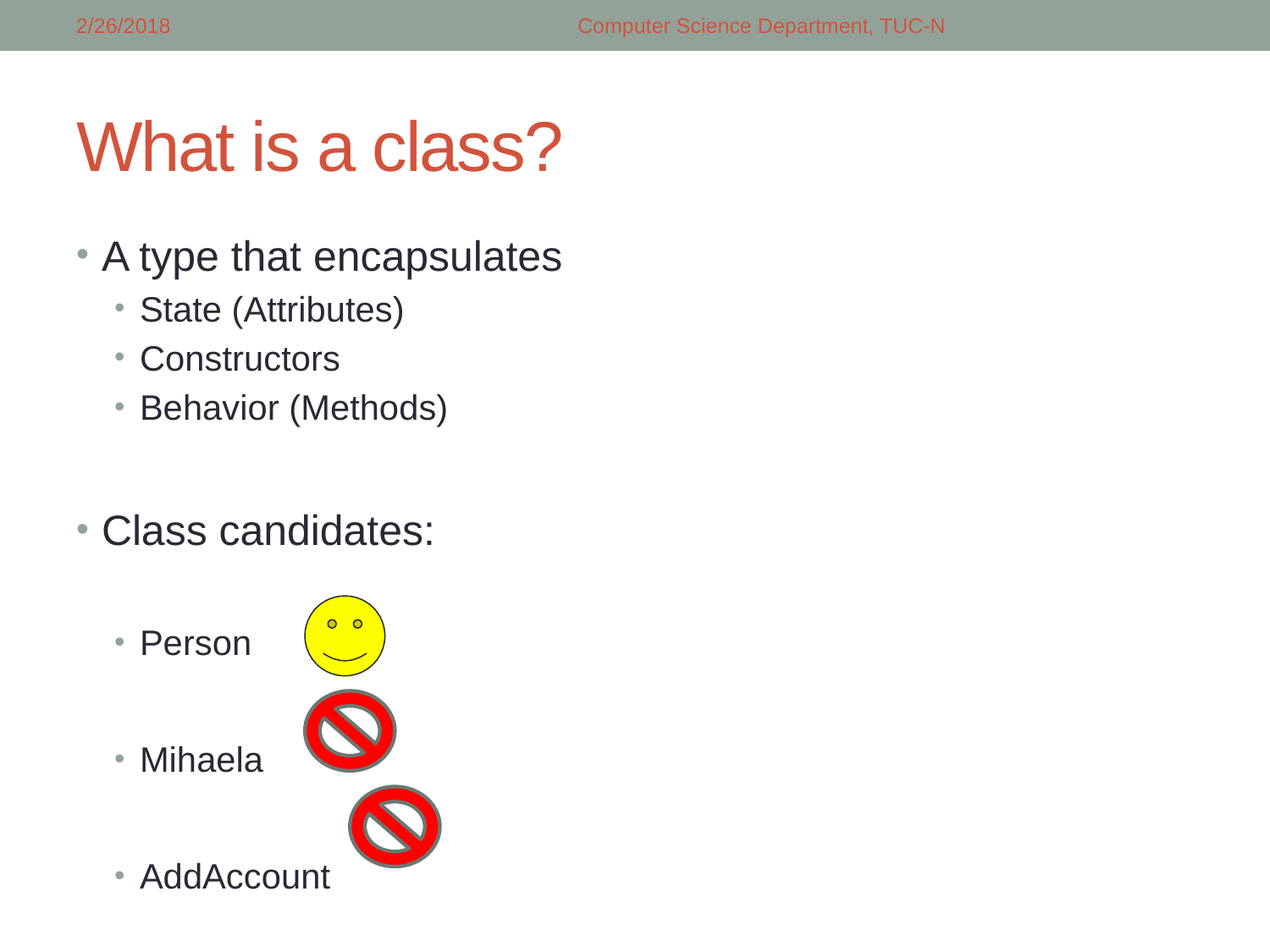

2/26/2018
Computer Science Department, TUC-N
# What is a class?
A type that encapsulates
State (Attributes)
Constructors
Behavior (Methods)

Class candidates:

Person

Mihaela

AddAccount